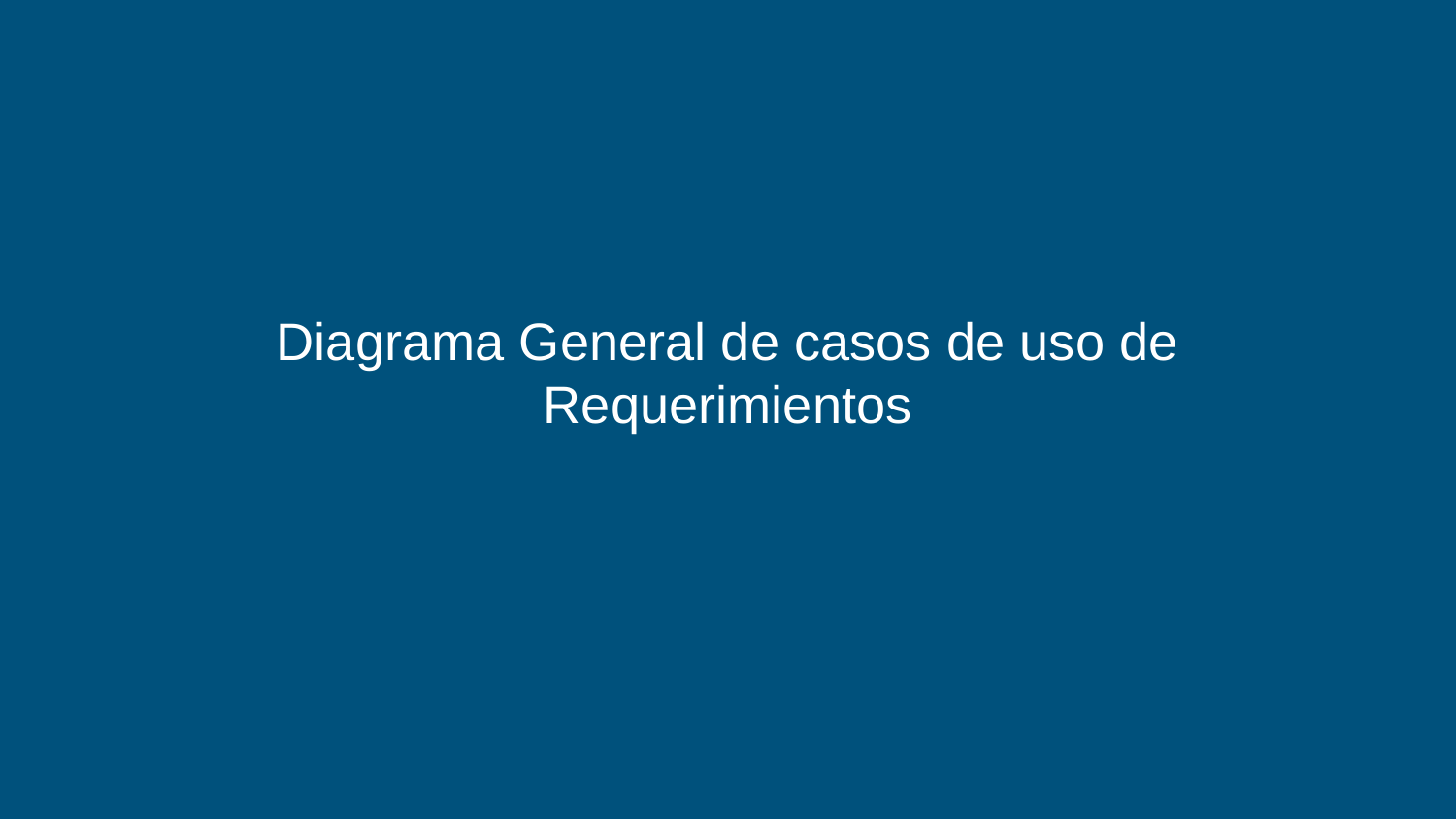

# Diagrama General de casos de uso de Requerimientos